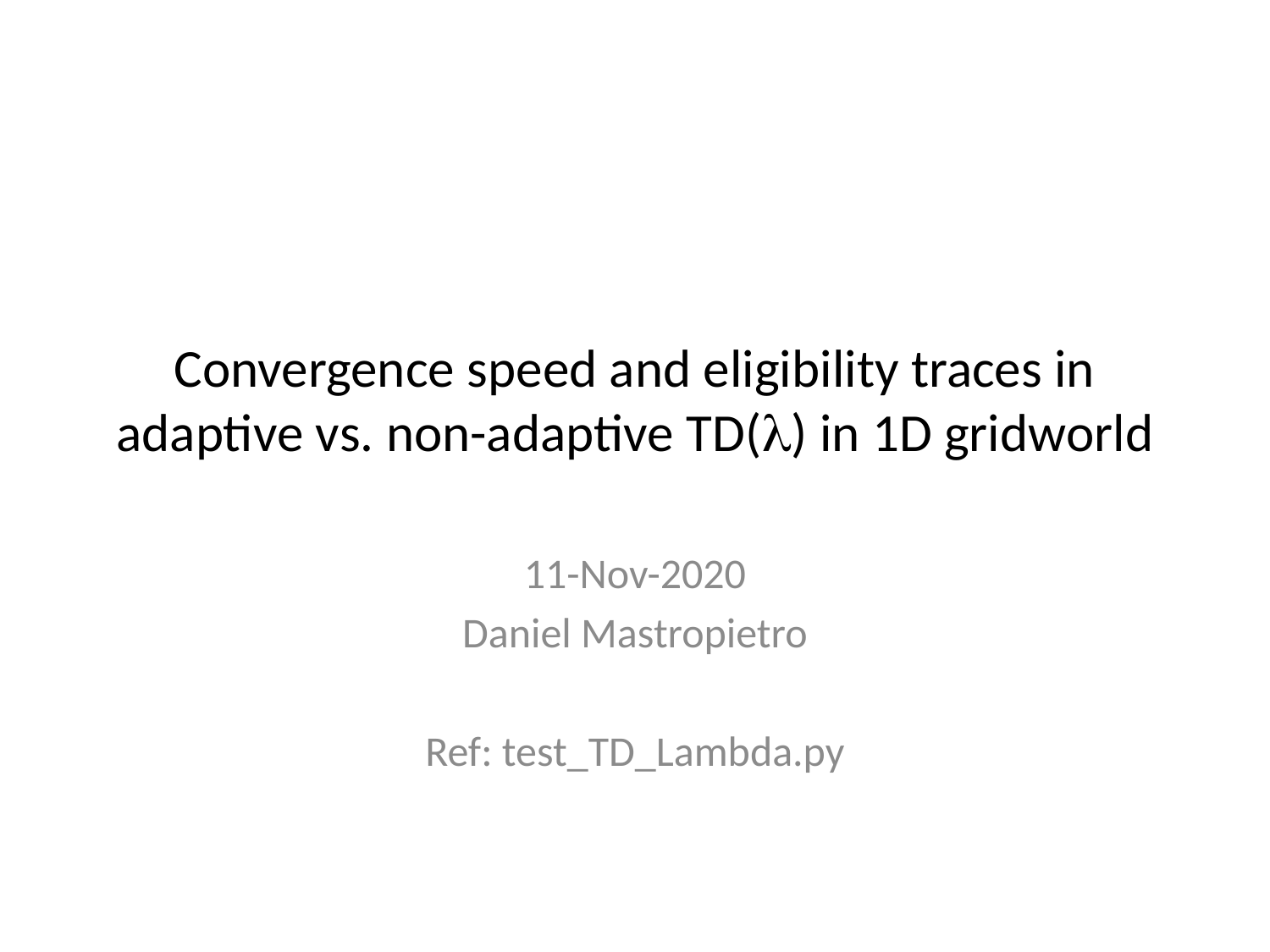

# Convergence speed and eligibility traces in adaptive vs. non-adaptive TD(λ) in 1D gridworld
11-Nov-2020
Daniel Mastropietro

Ref: test_TD_Lambda.py